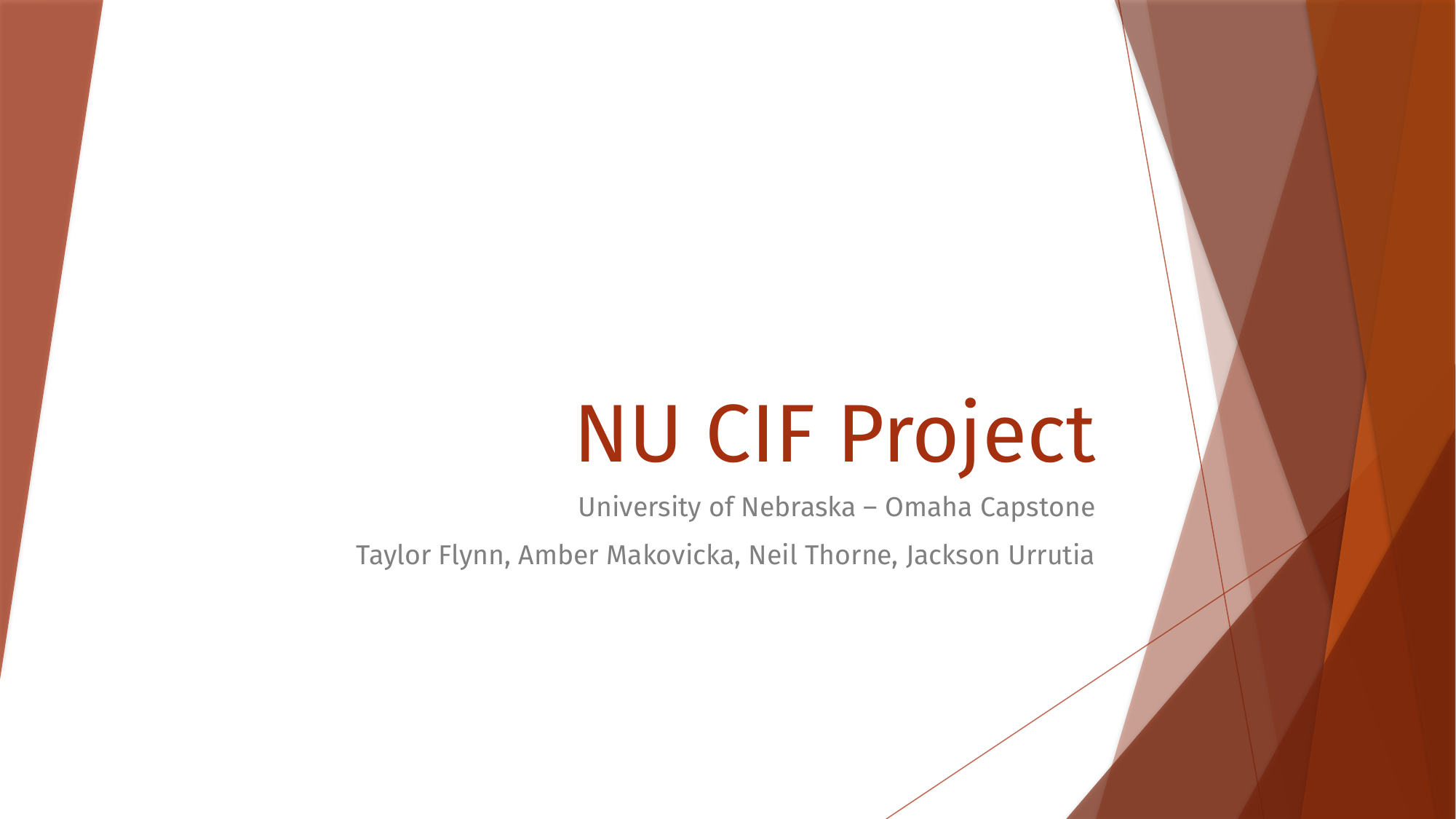

# NU CIF Project
University of Nebraska – Omaha Capstone
Taylor Flynn, Amber Makovicka, Neil Thorne, Jackson Urrutia